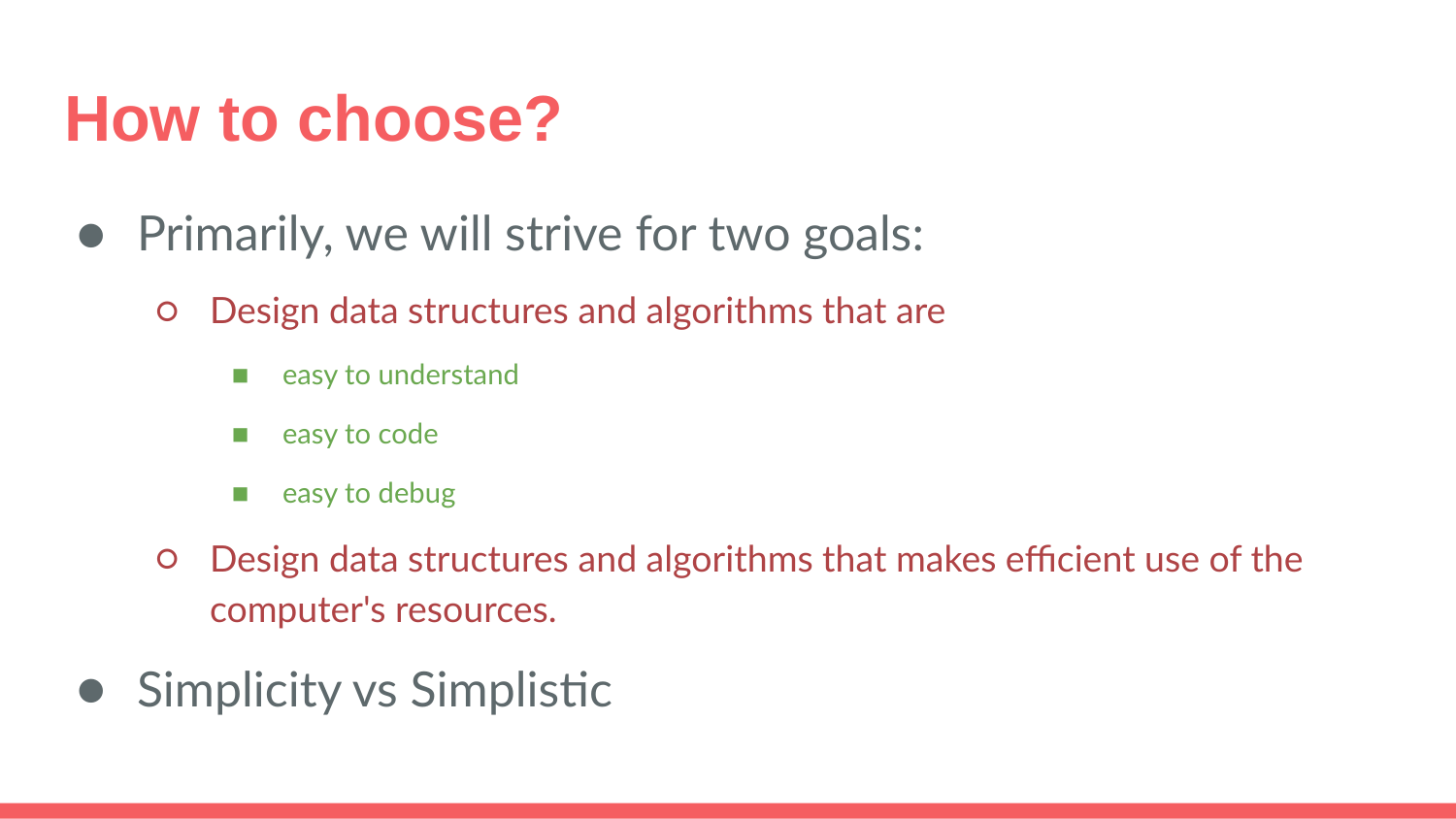

# How to choose?
Primarily, we will strive for two goals:
Design data structures and algorithms that are
easy to understand
easy to code
easy to debug
Design data structures and algorithms that makes efficient use of the computer's resources.
Simplicity vs Simplistic